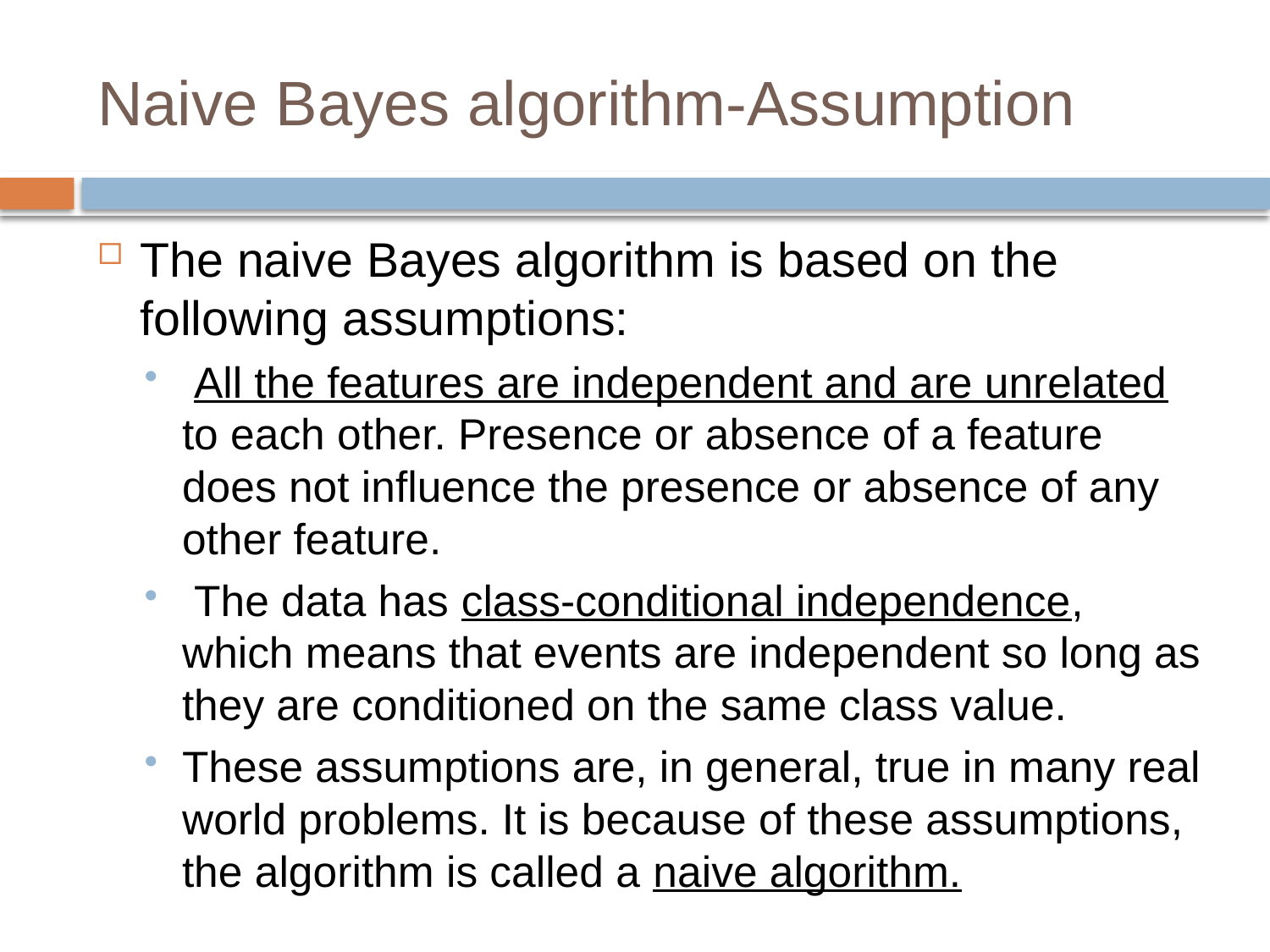

# Naive Bayes algorithm-Assumption
The naive Bayes algorithm is based on the following assumptions:
 All the features are independent and are unrelated to each other. Presence or absence of a feature does not inﬂuence the presence or absence of any other feature.
 The data has class-conditional independence, which means that events are independent so long as they are conditioned on the same class value.
These assumptions are, in general, true in many real world problems. It is because of these assumptions, the algorithm is called a naive algorithm.